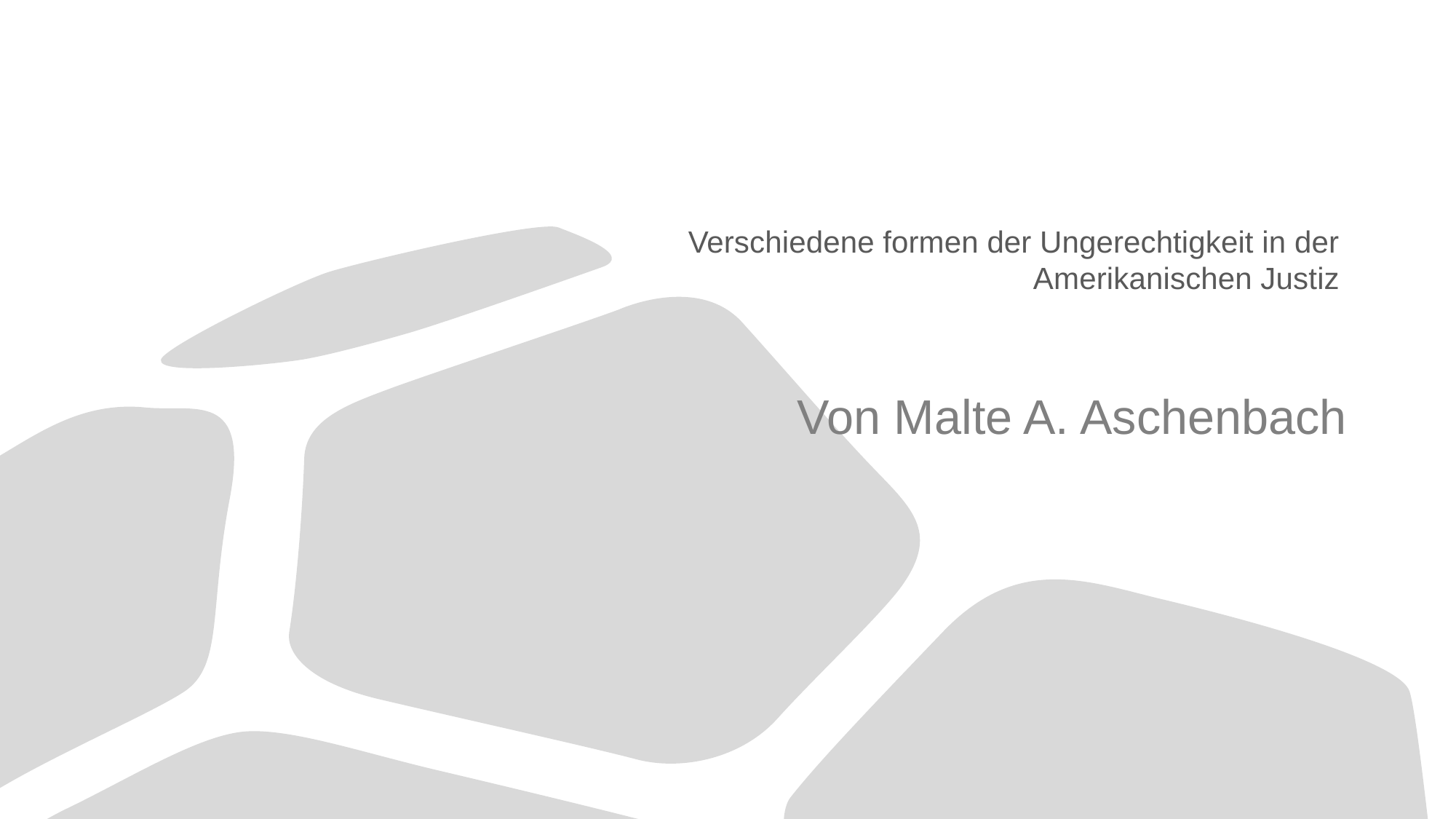

# Verschiedene formen der Ungerechtigkeit in der Amerikanischen Justiz
Von Malte A. Aschenbach